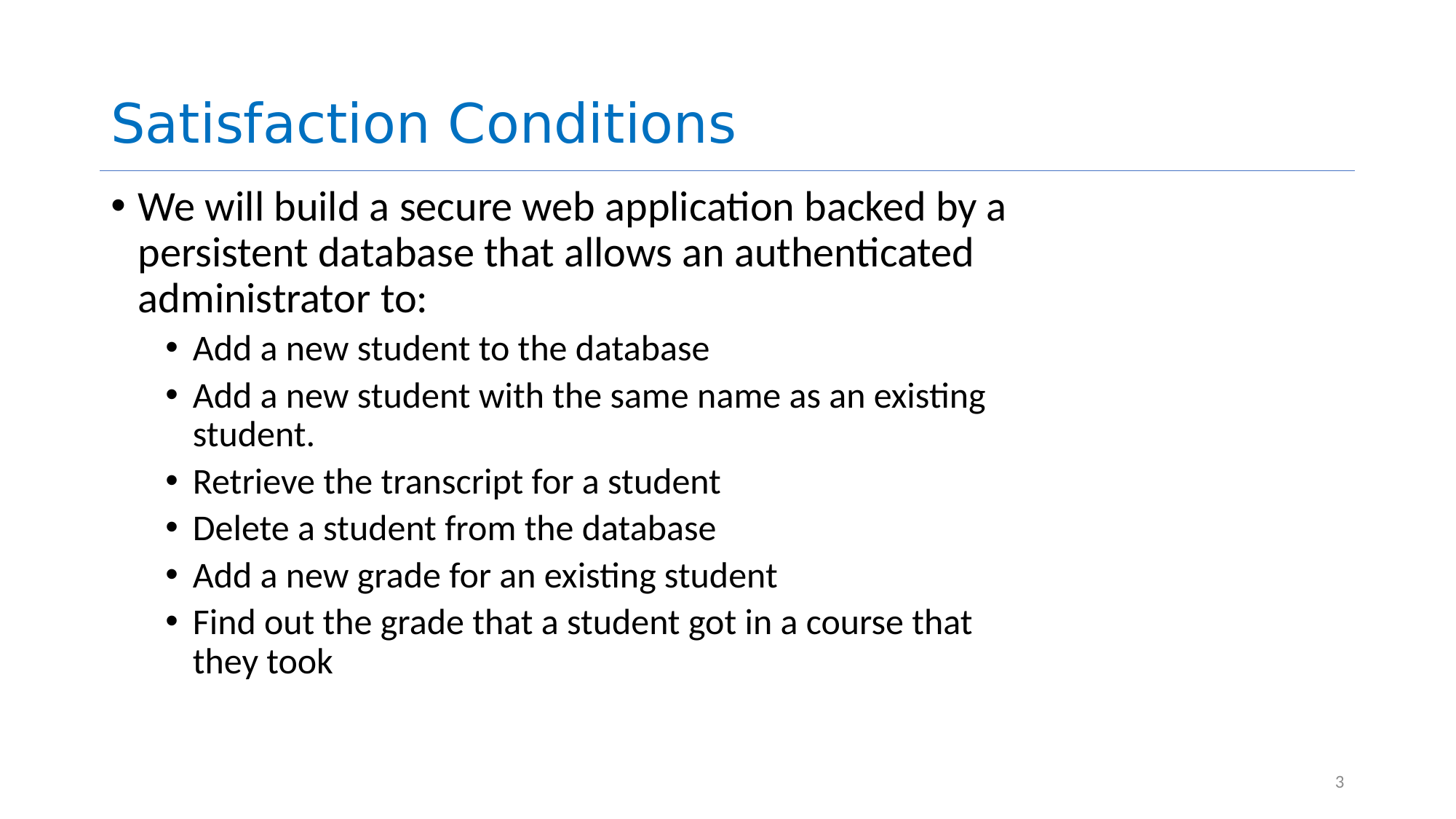

# Satisfaction Conditions
We will build a secure web application backed by a persistent database that allows an authenticated administrator to:
Add a new student to the database
Add a new student with the same name as an existing student.
Retrieve the transcript for a student
Delete a student from the database
Add a new grade for an existing student
Find out the grade that a student got in a course that they took

3